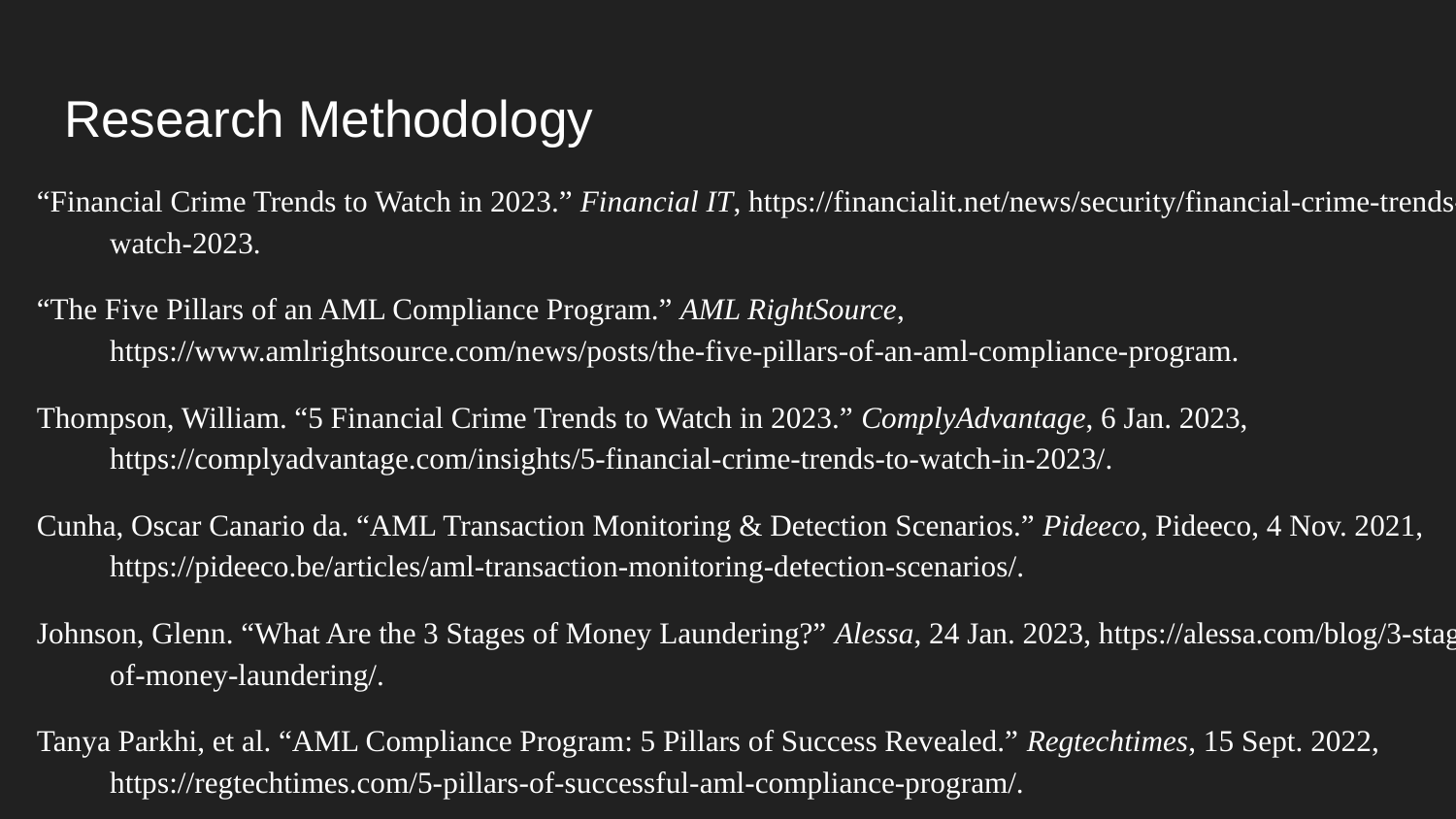

# Research Methodology
“Financial Crime Trends to Watch in 2023.” Financial IT, https://financialit.net/news/security/financial-crime-trends-watch-2023.
“The Five Pillars of an AML Compliance Program.” AML RightSource, https://www.amlrightsource.com/news/posts/the-five-pillars-of-an-aml-compliance-program.
Thompson, William. “5 Financial Crime Trends to Watch in 2023.” ComplyAdvantage, 6 Jan. 2023, https://complyadvantage.com/insights/5-financial-crime-trends-to-watch-in-2023/.
Cunha, Oscar Canario da. “AML Transaction Monitoring & Detection Scenarios.” Pideeco, Pideeco, 4 Nov. 2021, https://pideeco.be/articles/aml-transaction-monitoring-detection-scenarios/.
Johnson, Glenn. “What Are the 3 Stages of Money Laundering?” Alessa, 24 Jan. 2023, https://alessa.com/blog/3-stages-of-money-laundering/.
Tanya Parkhi, et al. “AML Compliance Program: 5 Pillars of Success Revealed.” Regtechtimes, 15 Sept. 2022, https://regtechtimes.com/5-pillars-of-successful-aml-compliance-program/.
 “Key Components of US Anti-Money Laundering Law // Cooley // Global Law Firm.” // Cooley // Global Law Firm, https://www.cooley.com/news/insight/2022/2022-12-31-key-components-of-us-anti-money-laundering-law.